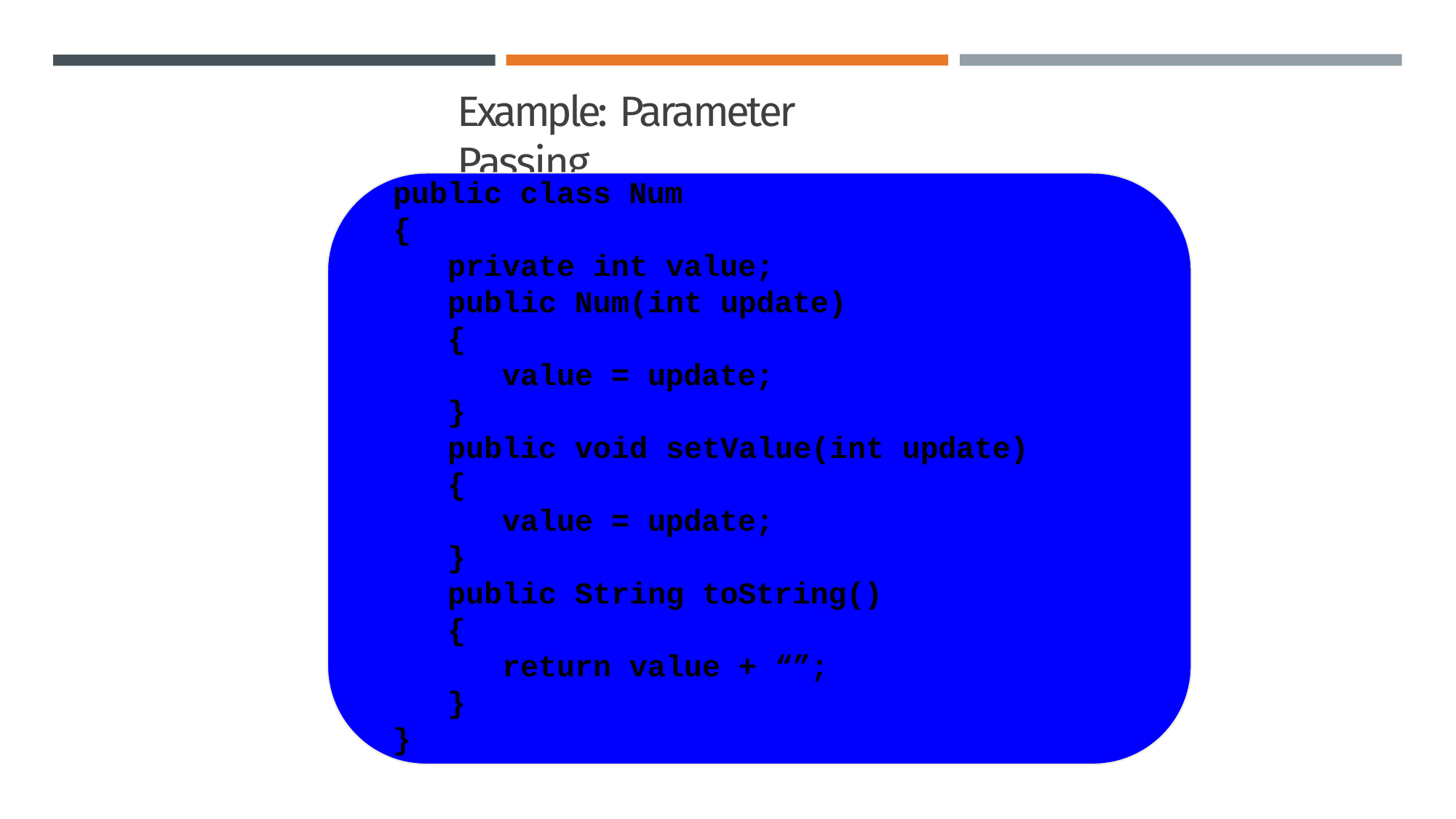

# Example: Parameter Passing
public class Num
{
private int value;
public Num(int update)
{
value = update;
}
public void setValue(int update)
{
value = update;
}
public String toString()
{
return value + “”;
}
}